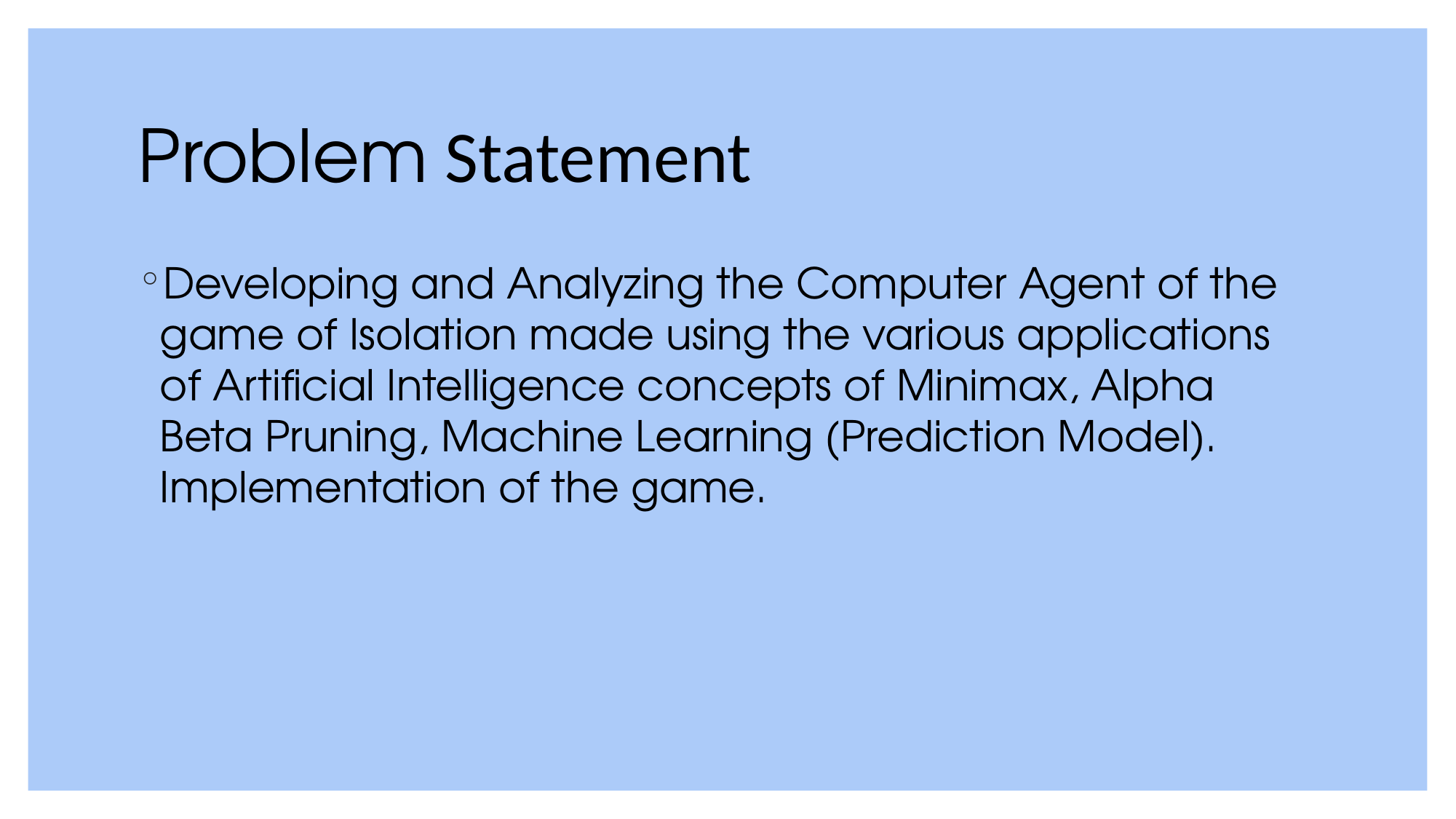

# Problem Statement
Developing and Analyzing the Computer Agent of the game of Isolation made using the various applications of Artificial Intelligence concepts of Minimax, Alpha Beta Pruning, Machine Learning (Prediction Model). Implementation of the game.